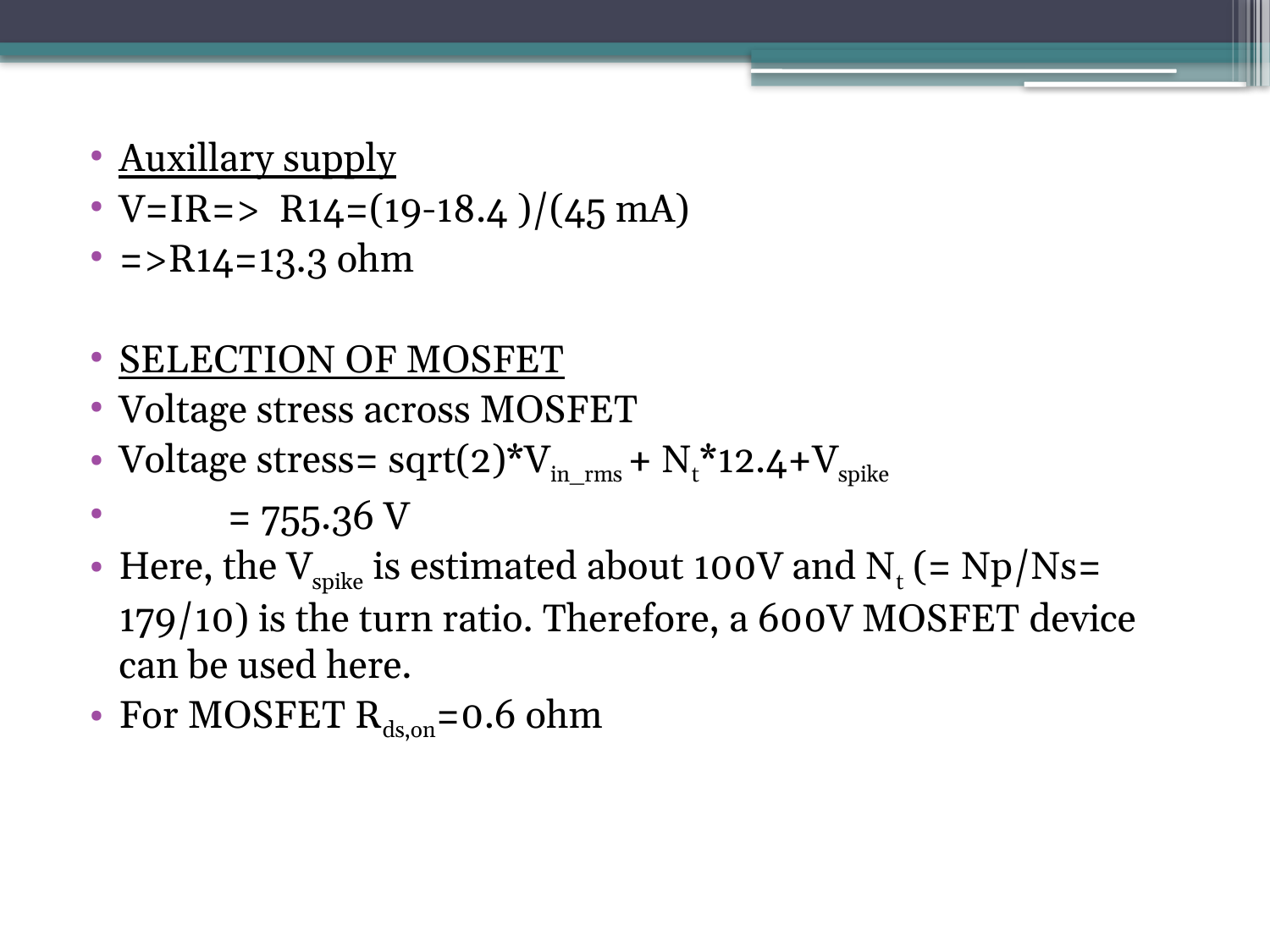

Auxillary supply
V=IR=>  R14=(19-18.4 )/(45 mA)
=>R14=13.3 ohm

SELECTION OF MOSFET
Voltage stress across MOSFET
Voltage stress= sqrt(2)*Vin_rms + Nt*12.4+Vspike
   	 = 755.36 V
Here, the Vspike is estimated about 100V and Nt (= Np/Ns= 179/10) is the turn ratio. Therefore, a 600V MOSFET device can be used here.
For MOSFET Rds,on=0.6 ohm